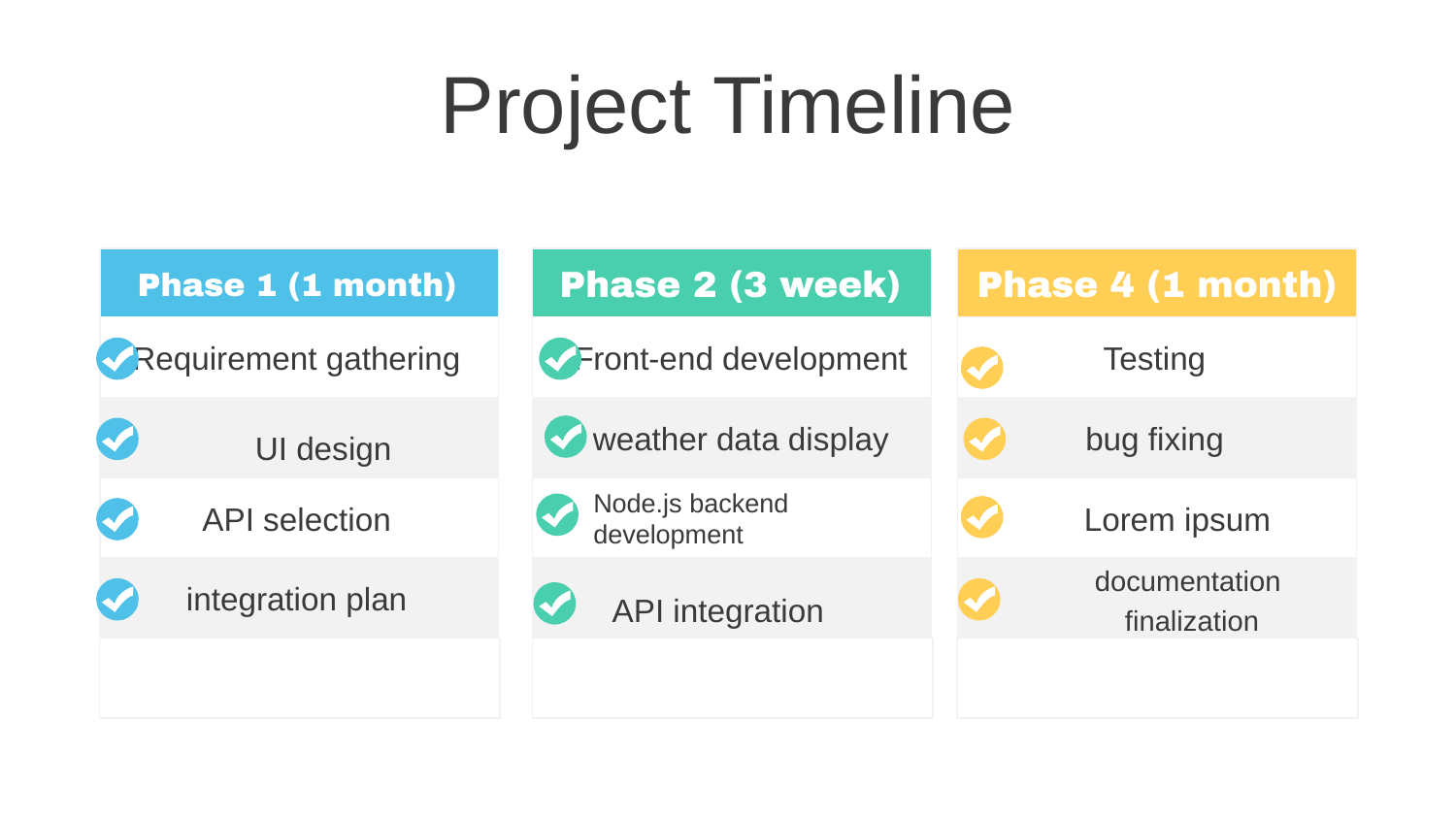

# Project Timeline
Phase 2 (3 week)
Phase 4 (1 month)
Phase 1 (1 month)
Requirement gathering
Front-end development
Testing

weather data display
bug fixing
UI design

API selection
Lorem ipsum
Node.js backend development

documentation
 finalization
integration plan

API integration